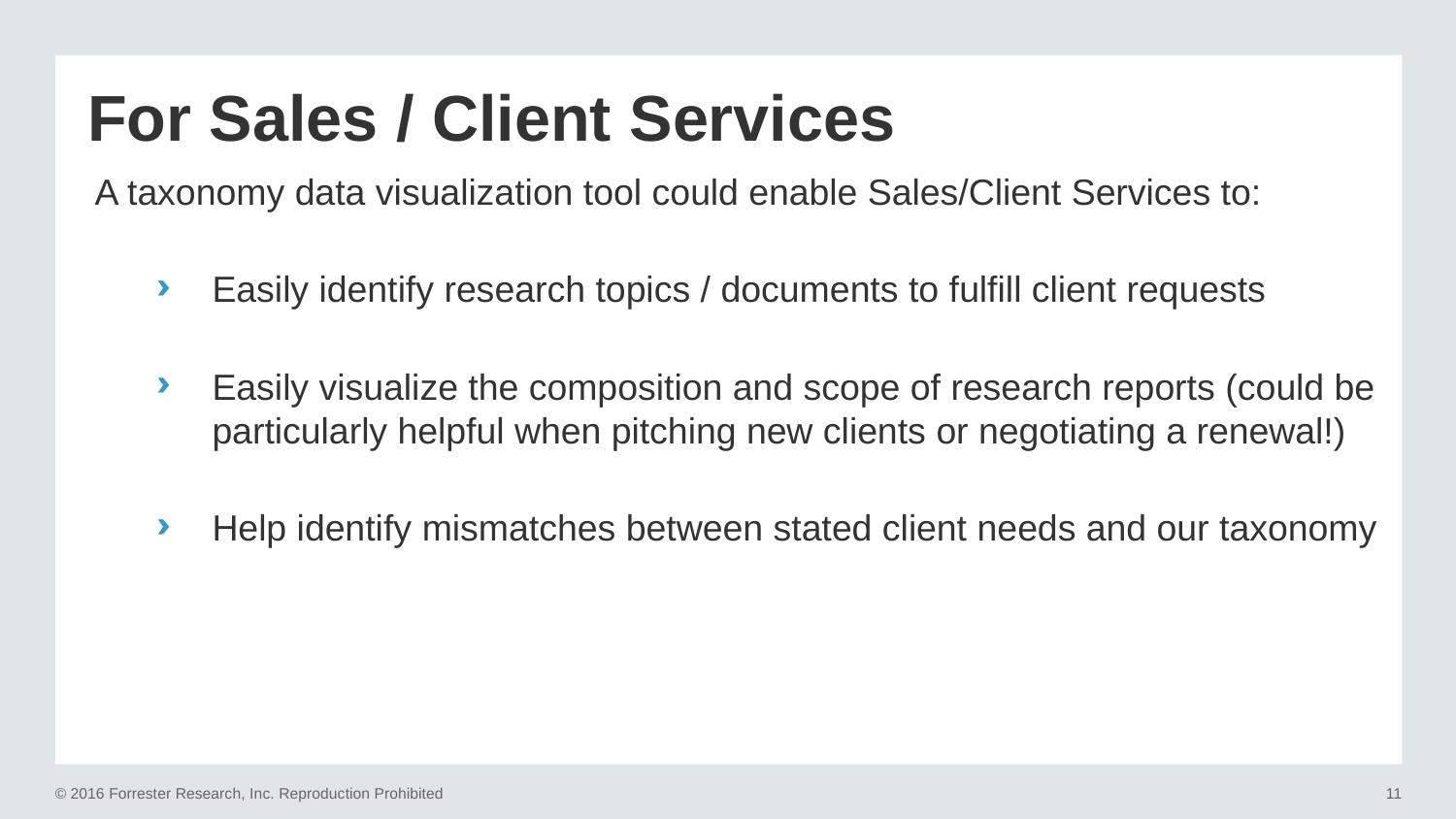

# For Sales / Client Services
A taxonomy data visualization tool could enable Sales/Client Services to:
Easily identify research topics / documents to fulfill client requests
Easily visualize the composition and scope of research reports (could be particularly helpful when pitching new clients or negotiating a renewal!)
Help identify mismatches between stated client needs and our taxonomy